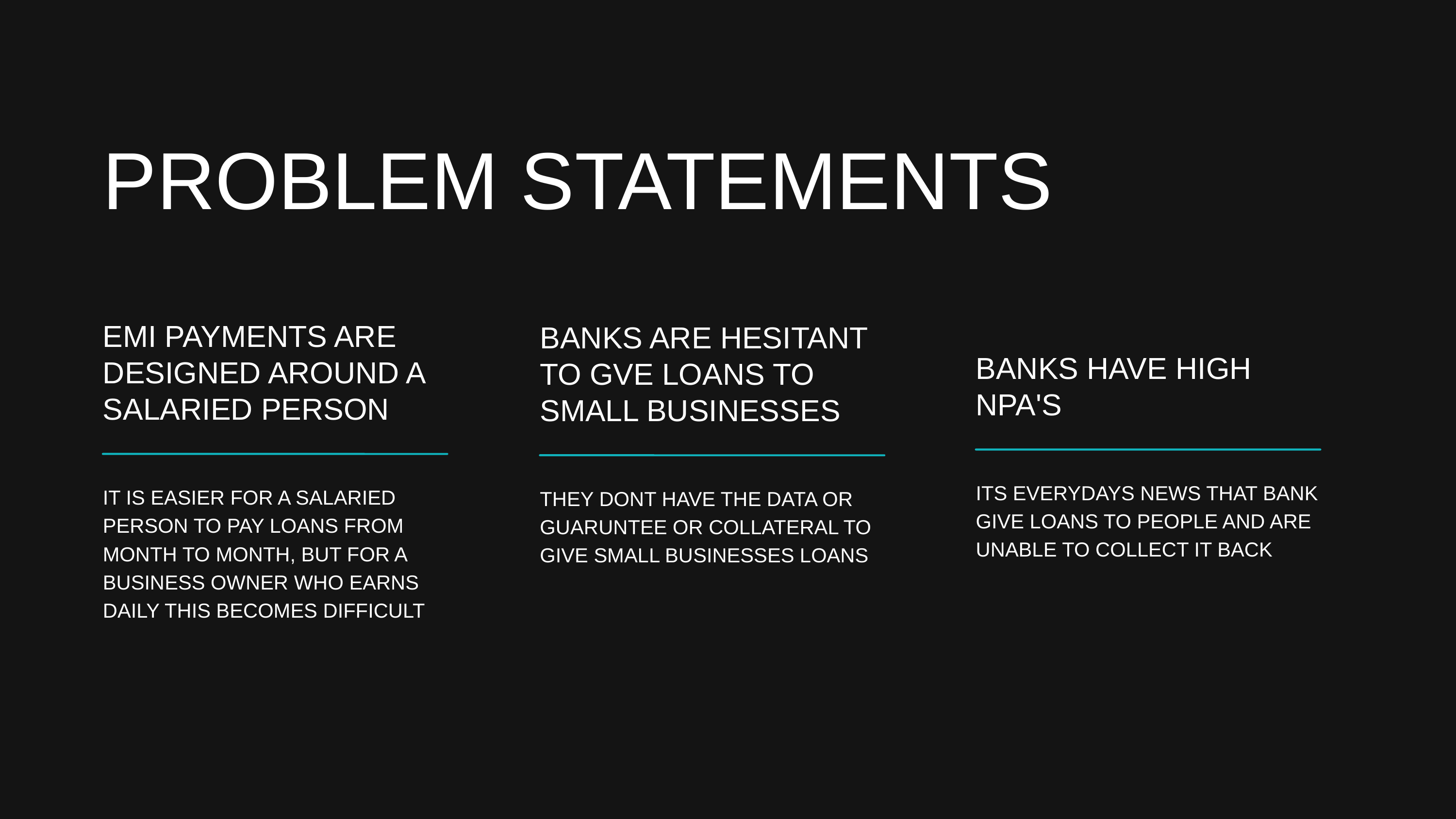

PROBLEM STATEMENTS

EMI PAYMENTS ARE DESIGNED AROUND A SALARIED PERSON

IT IS EASIER FOR A SALARIED PERSON TO PAY LOANS FROM MONTH TO MONTH, BUT FOR A BUSINESS OWNER WHO EARNS DAILY THIS BECOMES DIFFICULT
BANKS ARE HESITANT TO GVE LOANS TO SMALL BUSINESSES

THEY DONT HAVE THE DATA OR GUARUNTEE OR COLLATERAL TO GIVE SMALL BUSINESSES LOANS
BANKS HAVE HIGH NPA'S

ITS EVERYDAYS NEWS THAT BANK GIVE LOANS TO PEOPLE AND ARE UNABLE TO COLLECT IT BACK